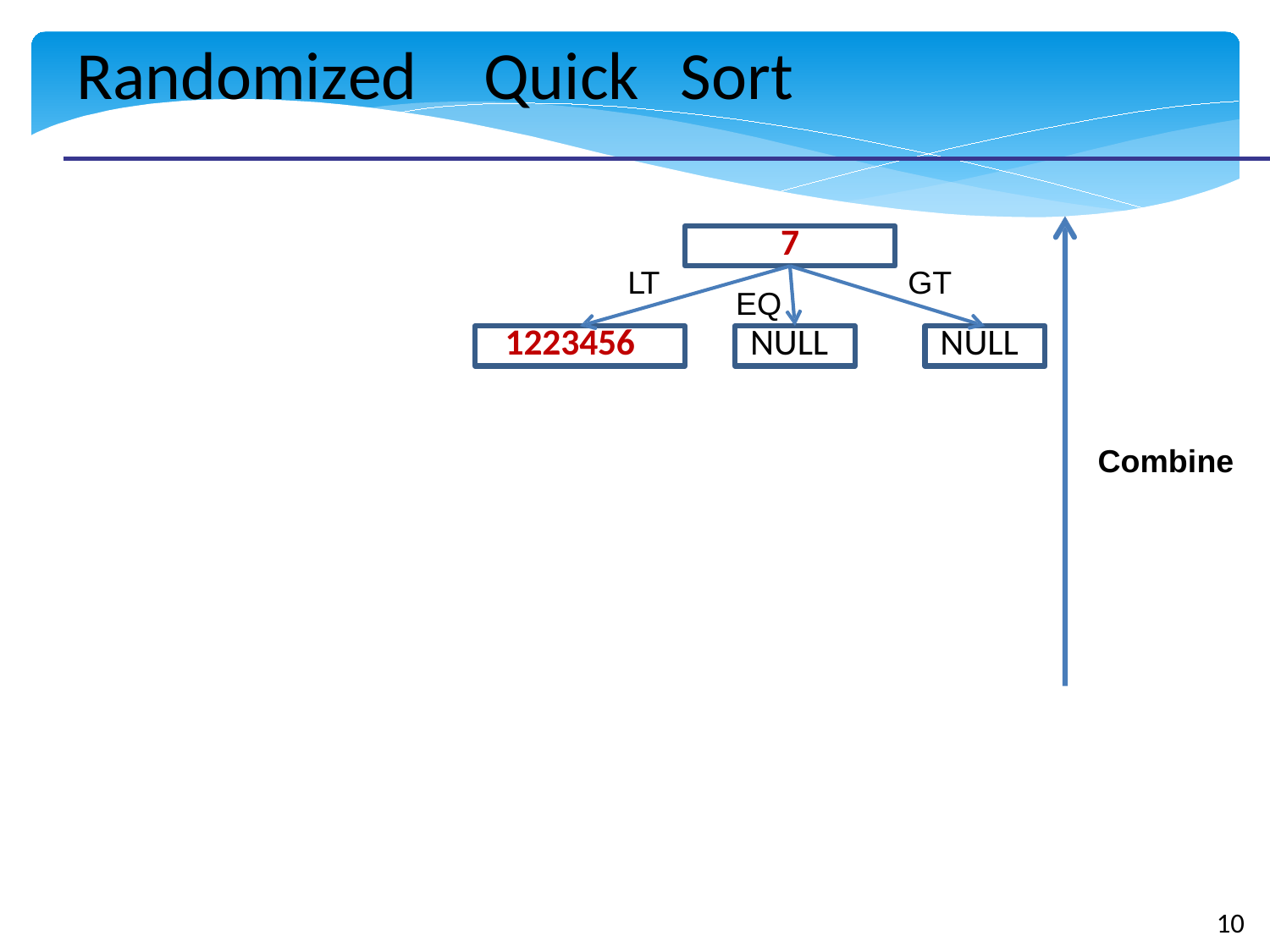

Randomized
Quick
Sort

7

LT
GT

EQ

1223456

NULL

NULL
Combine
10